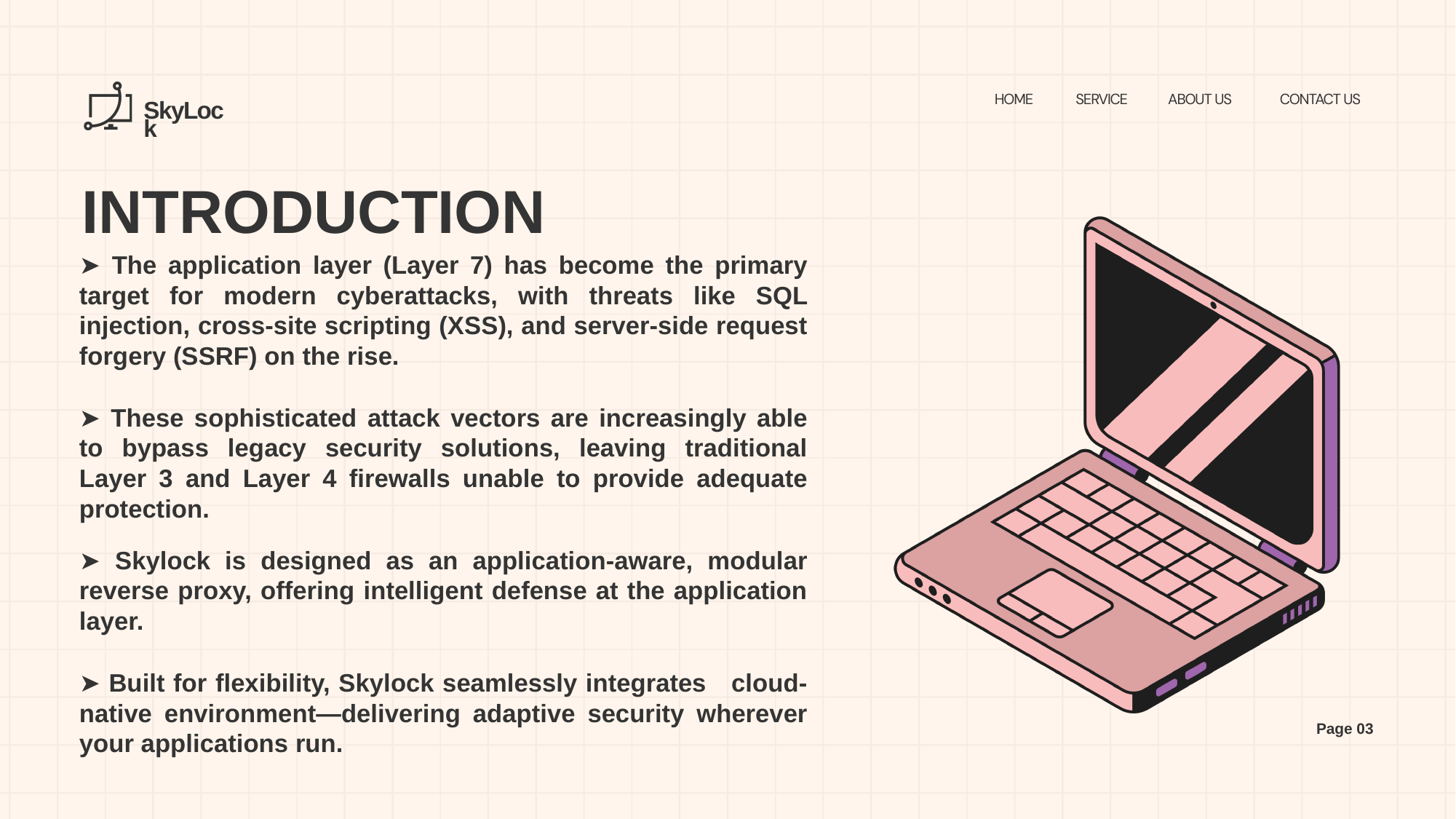

HOME
SERVICE
ABOUT US
CONTACT US
SkyLock
INTRODUCTION

➤ The application layer (Layer 7) has become the primary target for modern cyberattacks, with threats like SQL injection, cross-site scripting (XSS), and server-side request forgery (SSRF) on the rise.

➤ These sophisticated attack vectors are increasingly able to bypass legacy security solutions, leaving traditional Layer 3 and Layer 4 firewalls unable to provide adequate protection.

➤ Skylock is designed as an application-aware, modular reverse proxy, offering intelligent defense at the application layer.

➤ Built for flexibility, Skylock seamlessly integrates   cloud-native environment—delivering adaptive security wherever your applications run.
Page 03